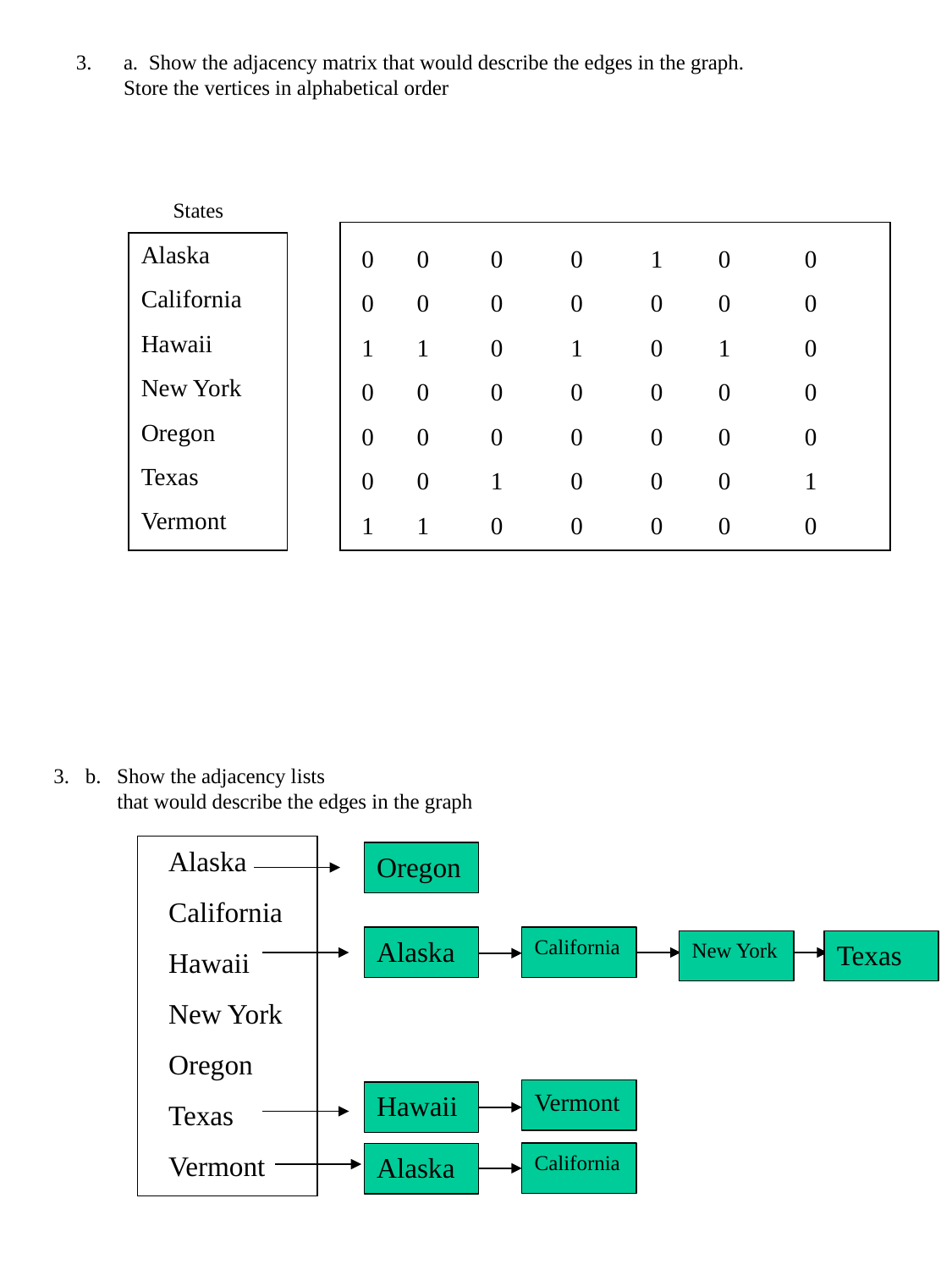

a.  Show the adjacency matrix that would describe the edges in the graph. Store the vertices in alphabetical order
States

0       0          0           0           1         0            0
0       0          0           0           0         0            0
1       1          0           1           0         1            0
0       0          0           0           0         0            0
0       0          0           0           0         0            0
0       0          1           0           0         0            1
1       1          0           0           0         0            0
Alaska
California
Hawaii
New York
Oregon
Texas
Vermont

3.   b.   Show the adjacency lists
            that would describe the edges in the graph

Alaska
California
Hawaii
New York
Oregon
Texas
Vermont
Oregon
Alaska
California
New York
Texas
Vermont
Hawaii
California
Alaska